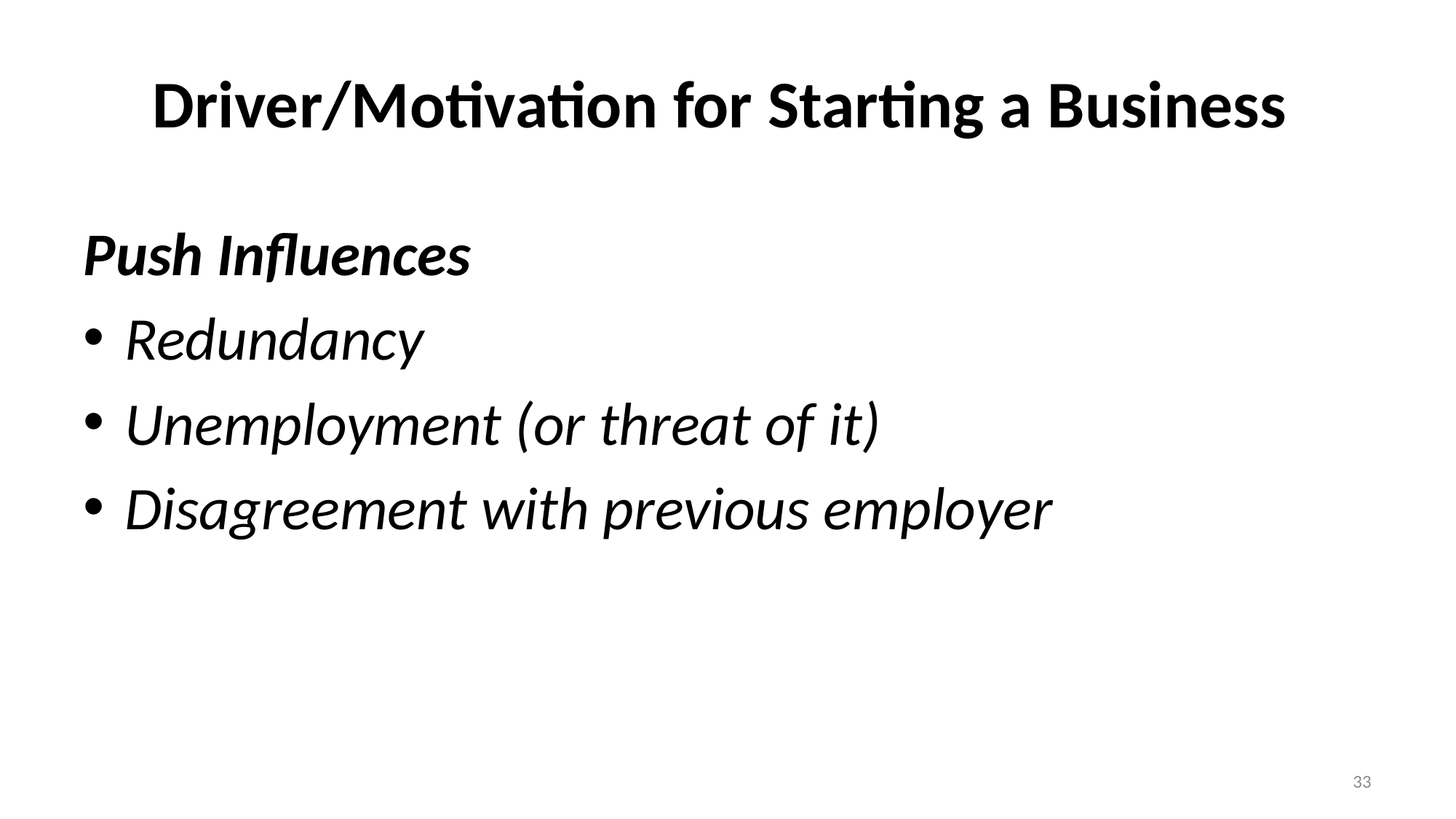

# Driver/Motivation for Starting a Business
Push Influences
Redundancy
Unemployment (or threat of it)
Disagreement with previous employer
33